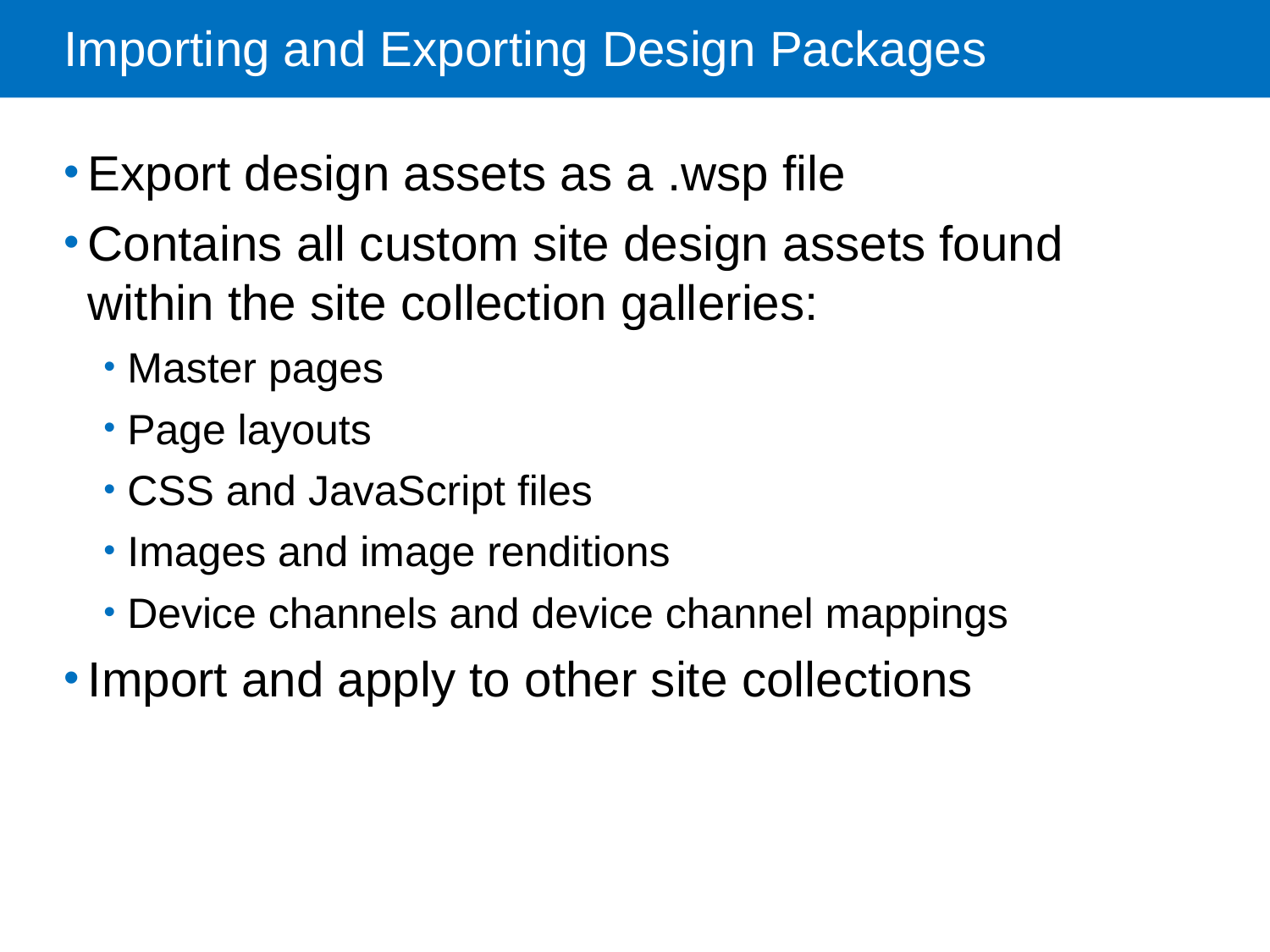

# Importing and Exporting Design Packages
Export design assets as a .wsp file
Contains all custom site design assets found within the site collection galleries:
Master pages
Page layouts
CSS and JavaScript files
Images and image renditions
Device channels and device channel mappings
Import and apply to other site collections